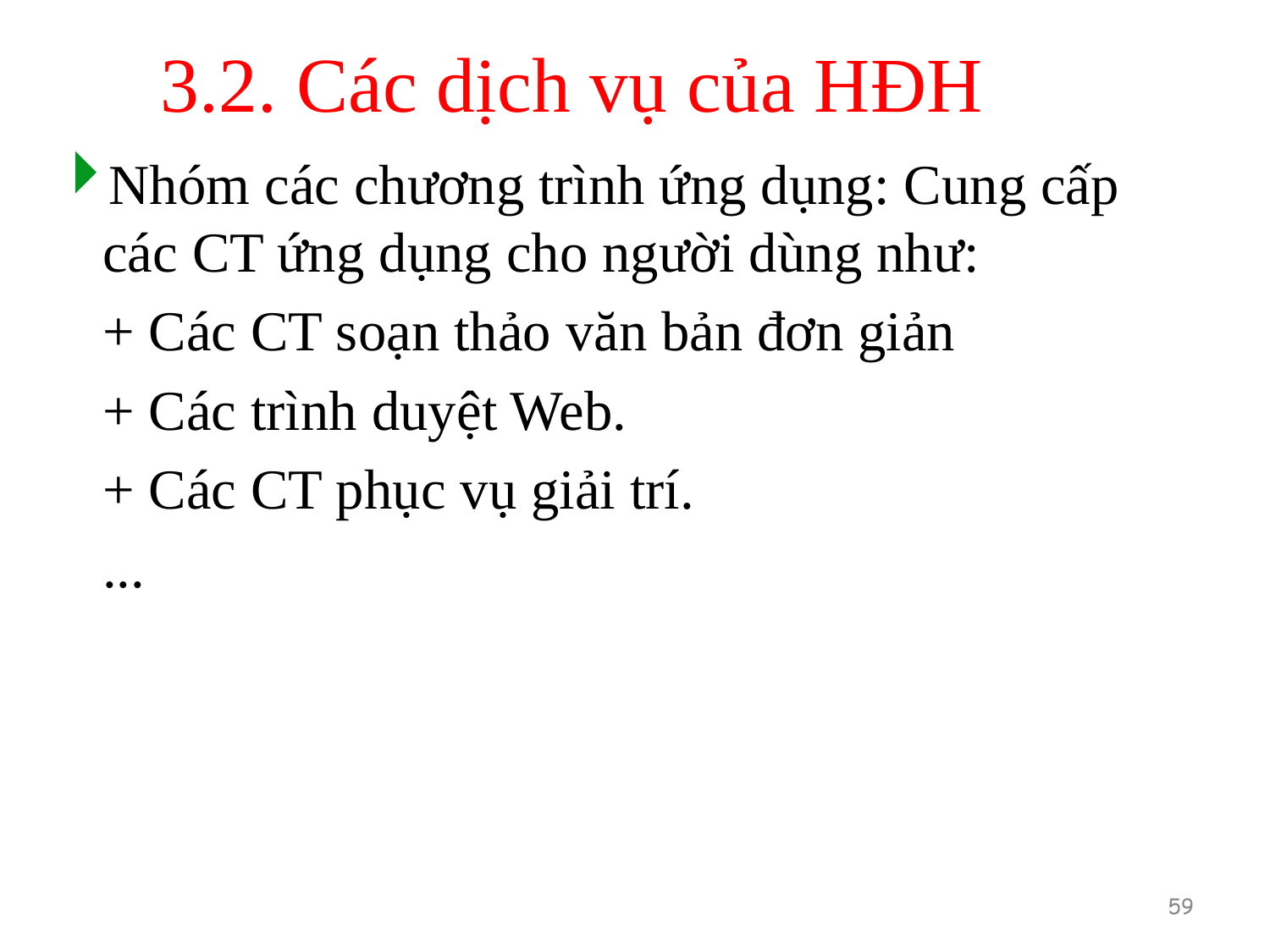

# 3.2. Các dịch vụ của HĐH
Nhóm các chương trình ứng dụng: Cung cấp các CT ứng dụng cho người dùng như:
	+ Các CT soạn thảo văn bản đơn giản
	+ Các trình duyệt Web.
	+ Các CT phục vụ giải trí.
	...
59